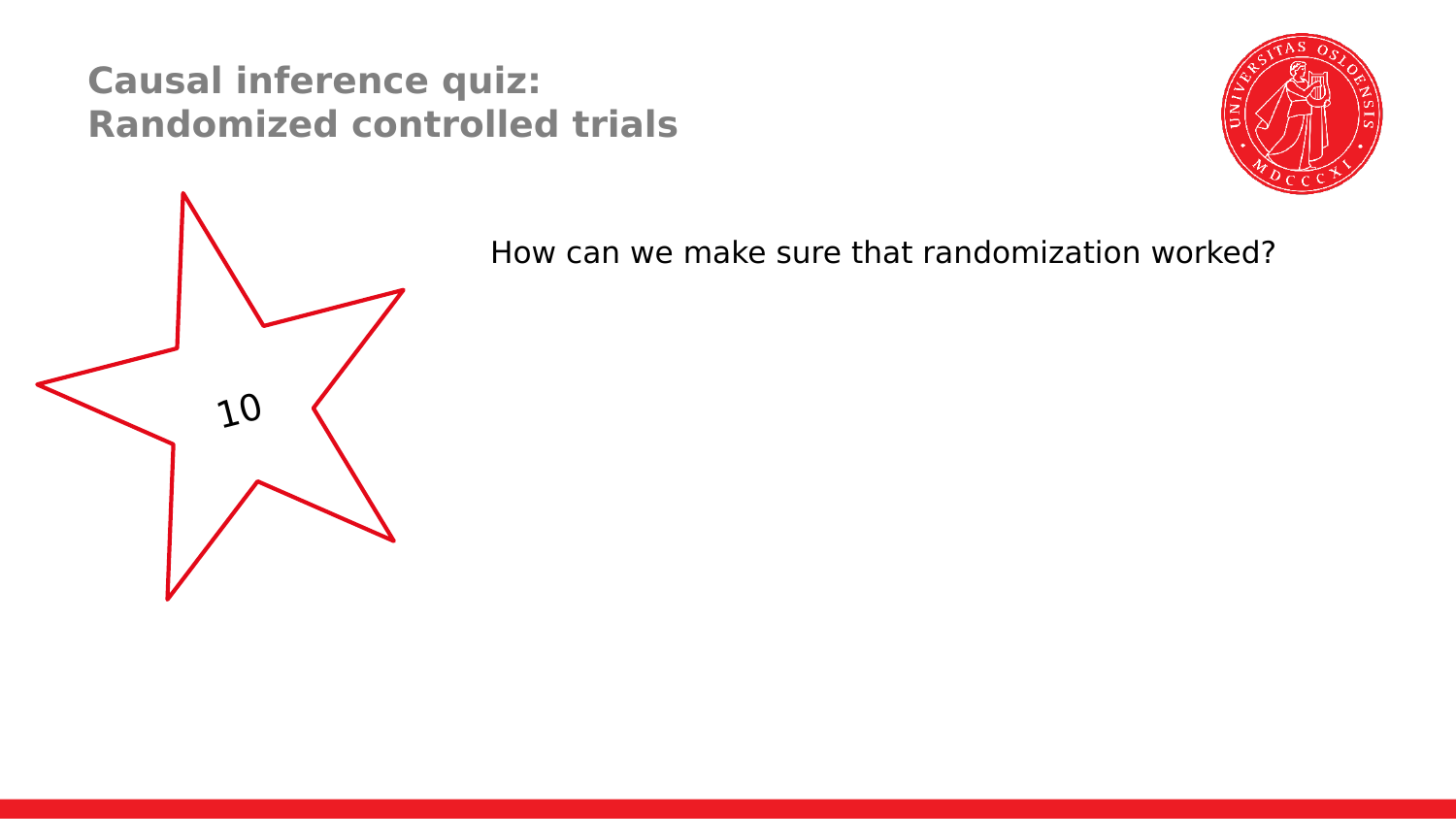

# Causal inference quiz: Randomized controlled trials
10
How can we make sure that randomization worked?